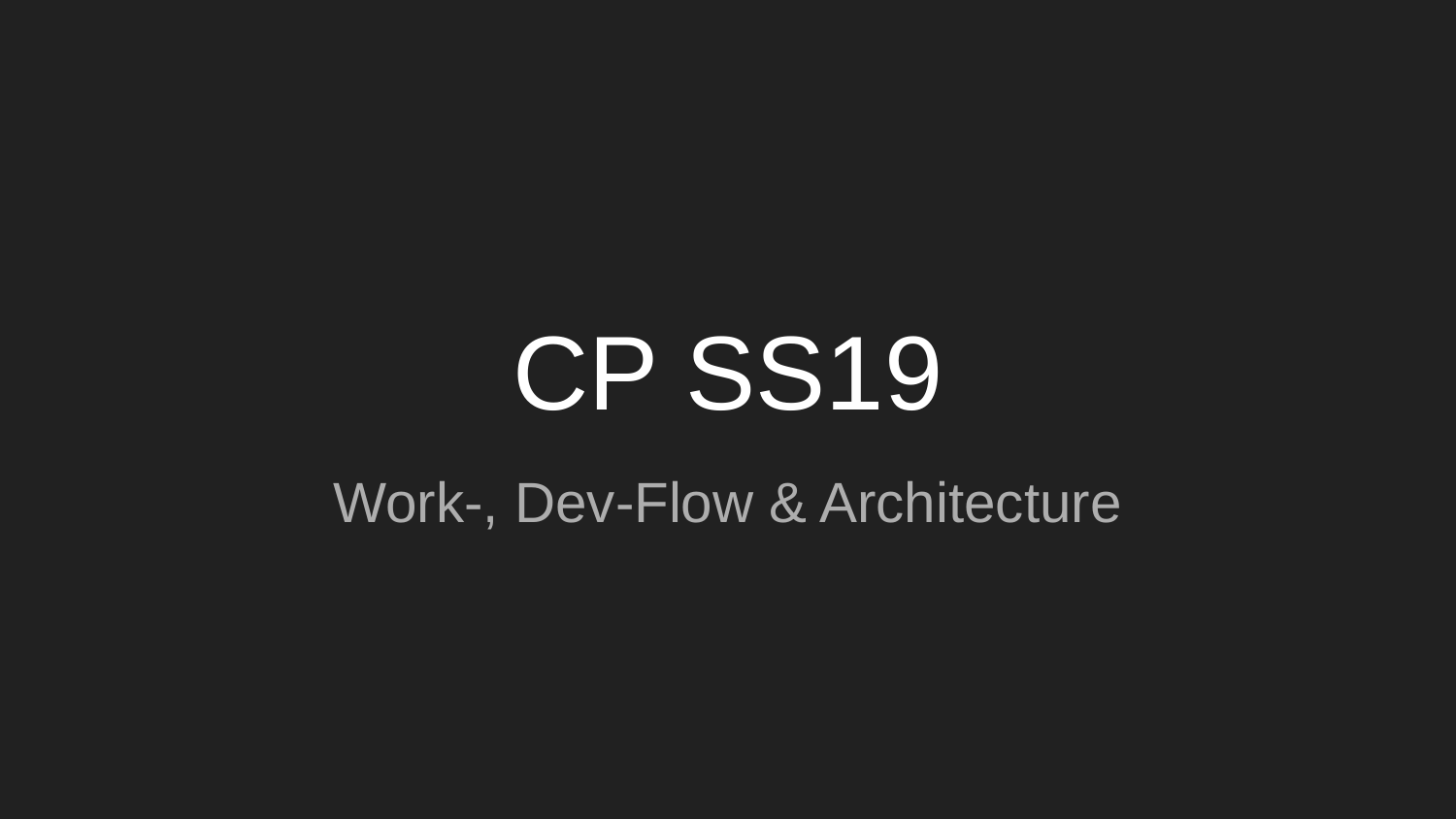

# CP SS19
Work-, Dev-Flow & Architecture